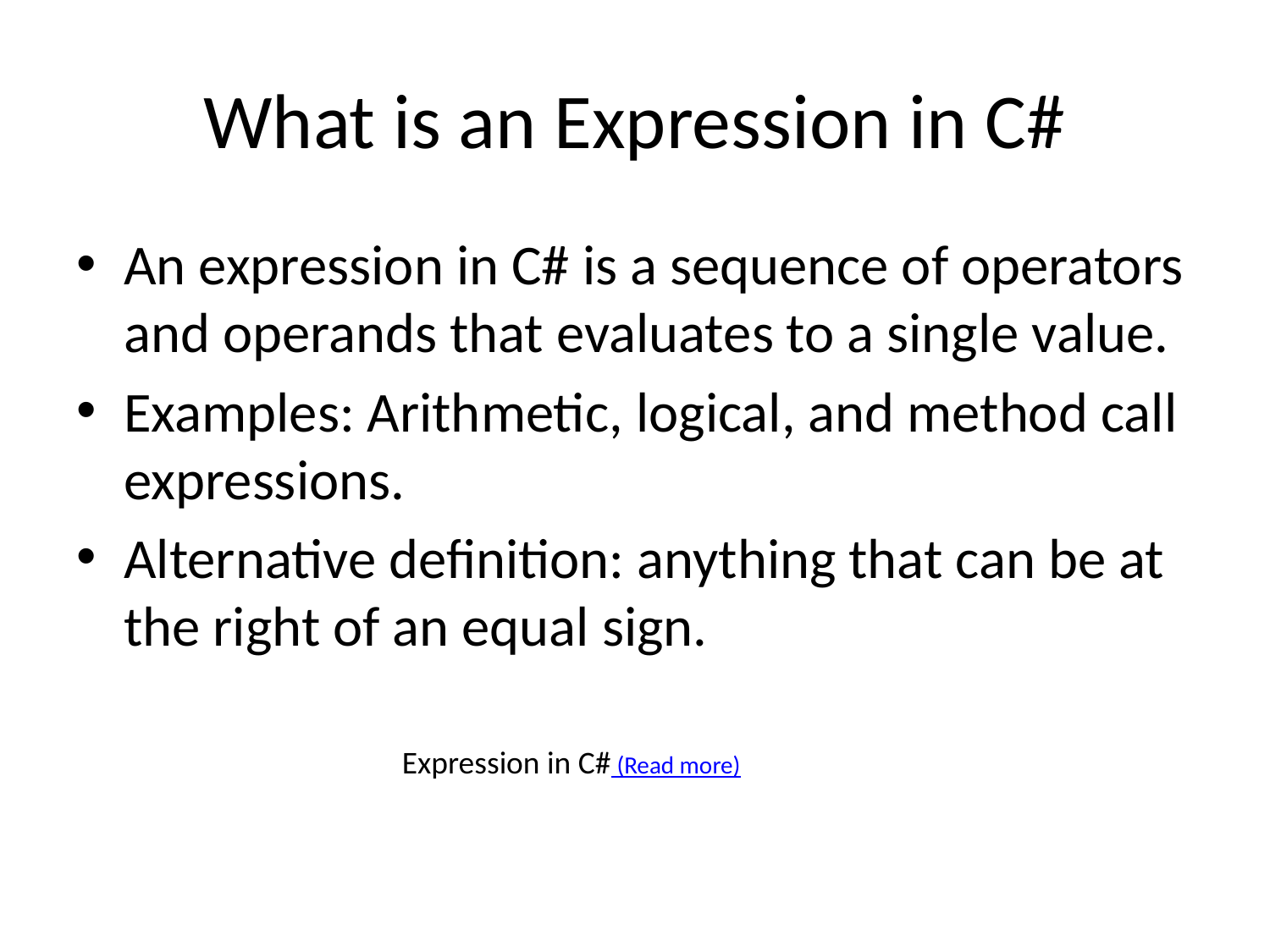

# What is an Expression in C#
An expression in C# is a sequence of operators and operands that evaluates to a single value.
Examples: Arithmetic, logical, and method call expressions.
Alternative definition: anything that can be at the right of an equal sign.

Expression in C# (Read more)